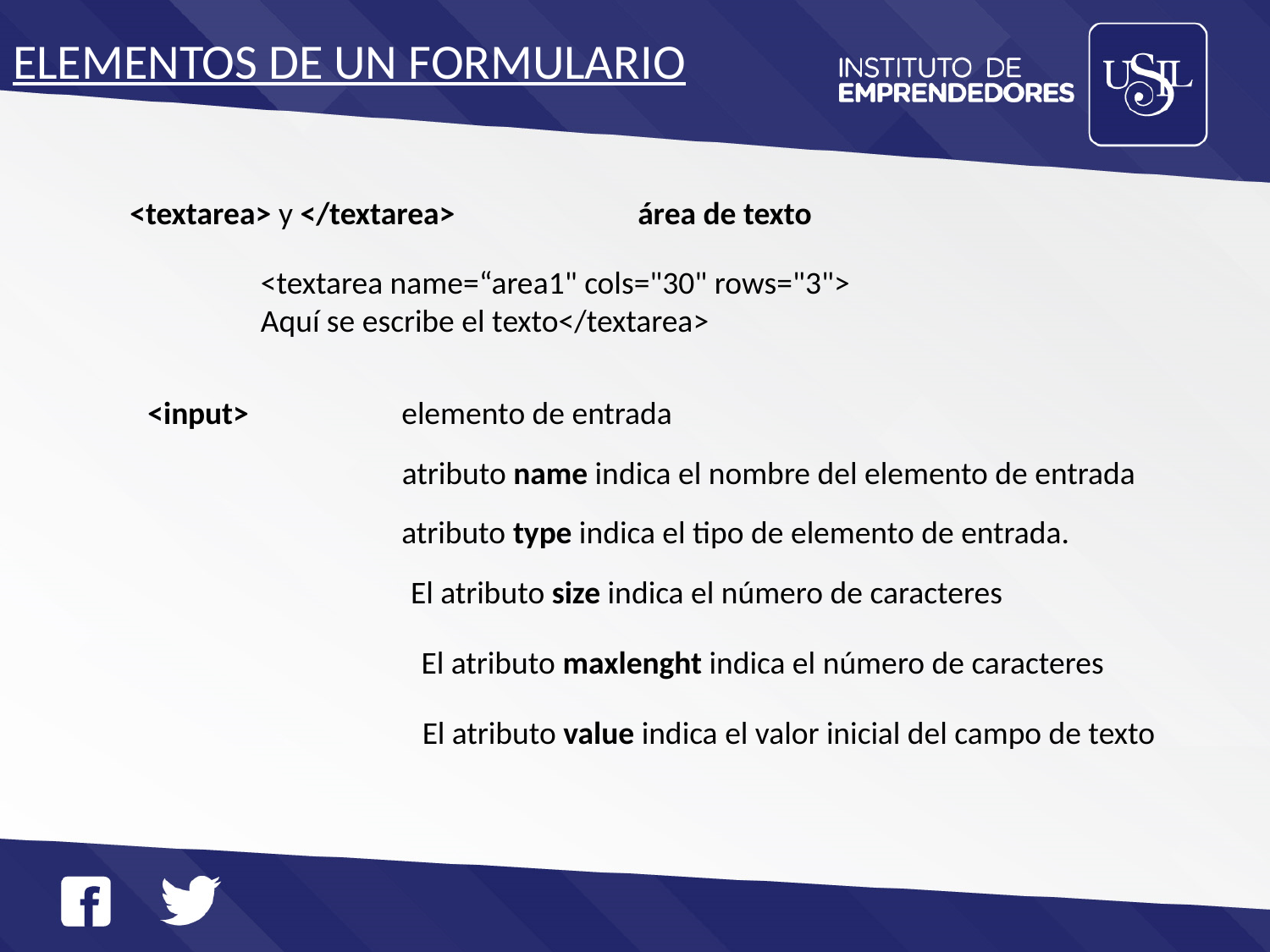

# ELEMENTOS DE UN FORMULARIO
<textarea> y </textarea>		área de texto
<textarea name=“area1" cols="30" rows="3">
Aquí se escribe el texto</textarea>
<input> 		elemento de entrada
atributo name indica el nombre del elemento de entrada
atributo type indica el tipo de elemento de entrada.
El atributo size indica el número de caracteres
El atributo maxlenght indica el número de caracteres
El atributo value indica el valor inicial del campo de texto